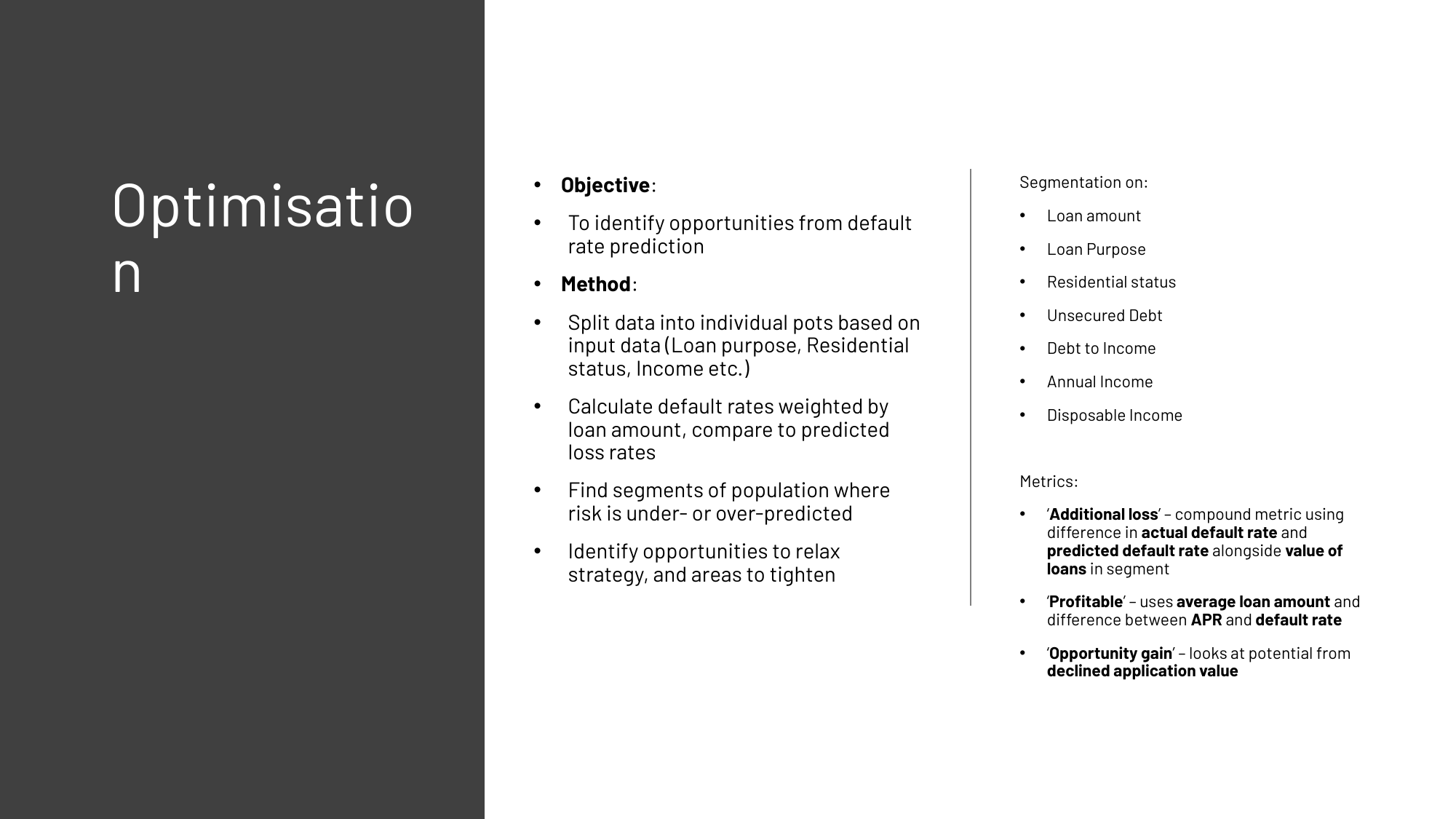

# Optimisation
Objective:
To identify opportunities from default rate prediction
Method:
Split data into individual pots based on input data (Loan purpose, Residential status, Income etc.)
Calculate default rates weighted by loan amount, compare to predicted loss rates
Find segments of population where risk is under- or over-predicted
Identify opportunities to relax strategy, and areas to tighten
Segmentation on:
Loan amount
Loan Purpose
Residential status
Unsecured Debt
Debt to Income
Annual Income
Disposable Income

Metrics:
‘Additional loss’ – compound metric using difference in actual default rate and predicted default rate alongside value of loans in segment
‘Profitable’ – uses average loan amount and difference between APR and default rate
‘Opportunity gain’ – looks at potential from declined application value